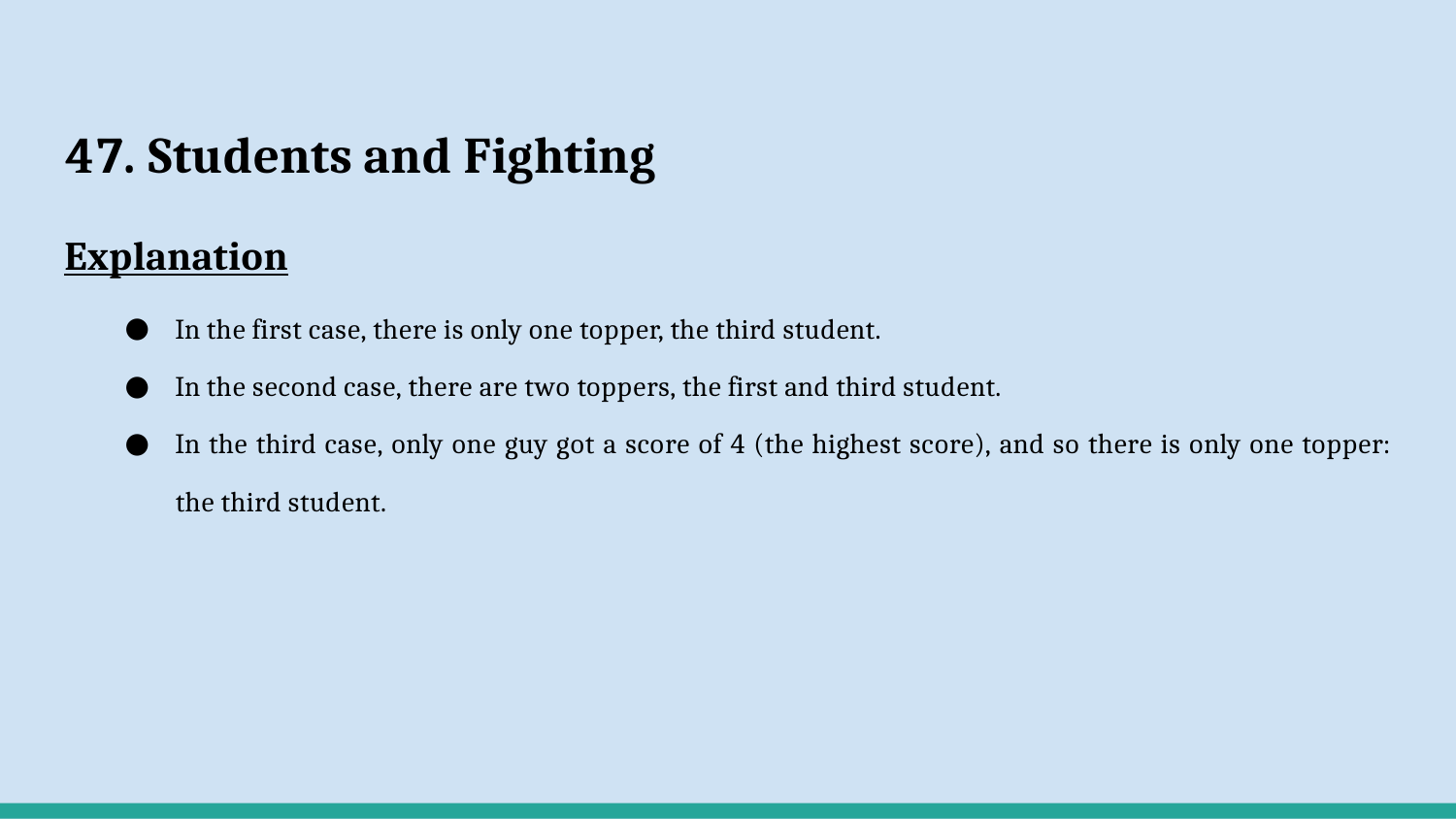

# 47. Students and Fighting

Explanation
In the first case, there is only one topper, the third student.
In the second case, there are two toppers, the first and third student.
In the third case, only one guy got a score of 4 (the highest score), and so there is only one topper: the third student.